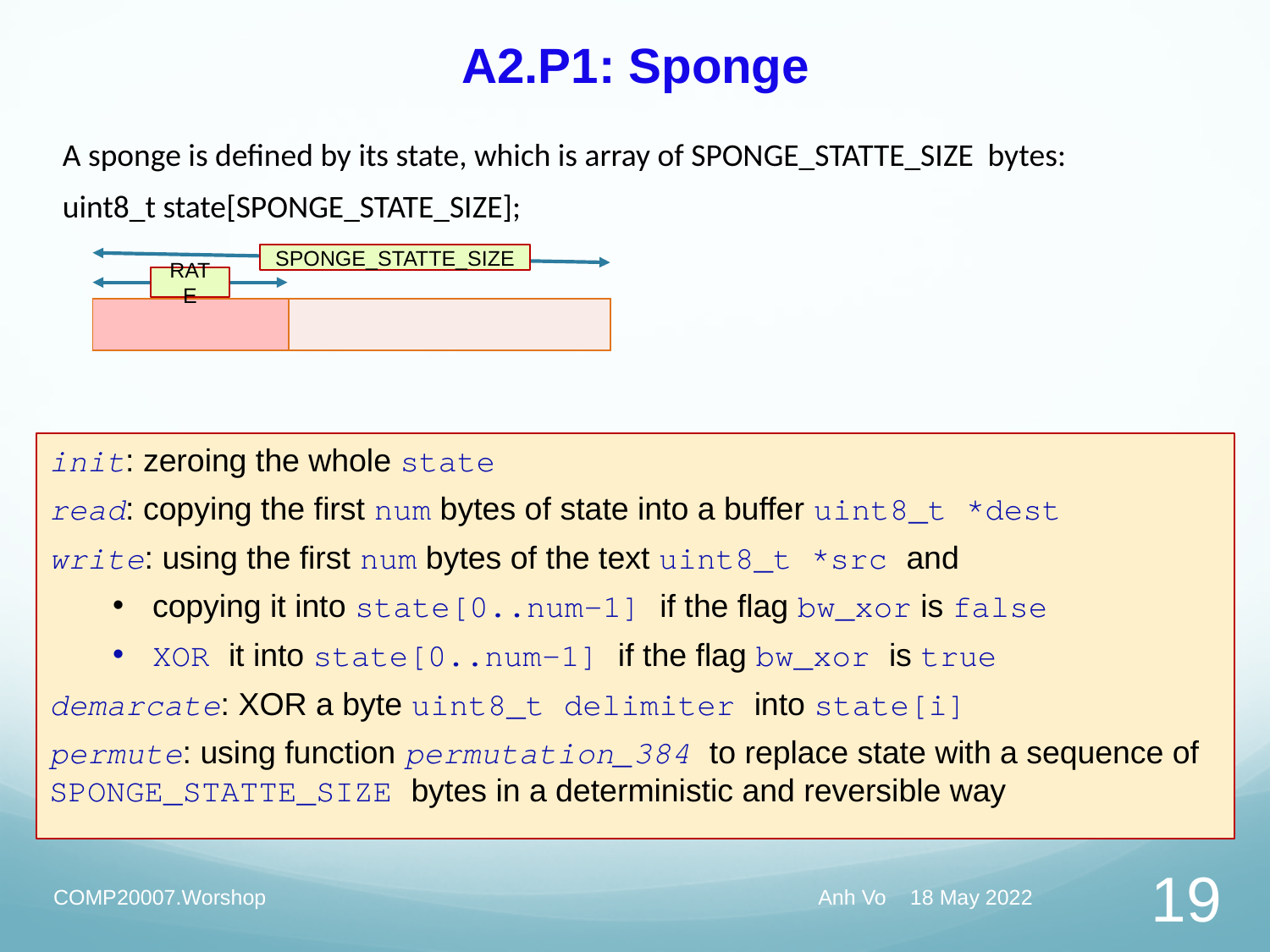

# A2.P1: Sponge
A sponge is defined by its state, which is array of SPONGE_STATTE_SIZE  bytes:
uint8_t state[SPONGE_STATE_SIZE];

SPONGE_STATTE_SIZE
RATE
|  |  |
| --- | --- |
init: zeroing the whole state
read: copying the first num bytes of state into a buffer uint8_t *dest
write: using the first num bytes of the text uint8_t *src and
copying it into state[0..num-1] if the flag bw_xor is false
XOR it into state[0..num-1] if the flag bw_xor is true
demarcate: XOR a byte uint8_t delimiter into state[i]
permute: using function permutation_384 to replace state with a sequence of SPONGE_STATTE_SIZE bytes in a deterministic and reversible way
COMP20007.Worshop
Anh Vo    18 May 2022
19